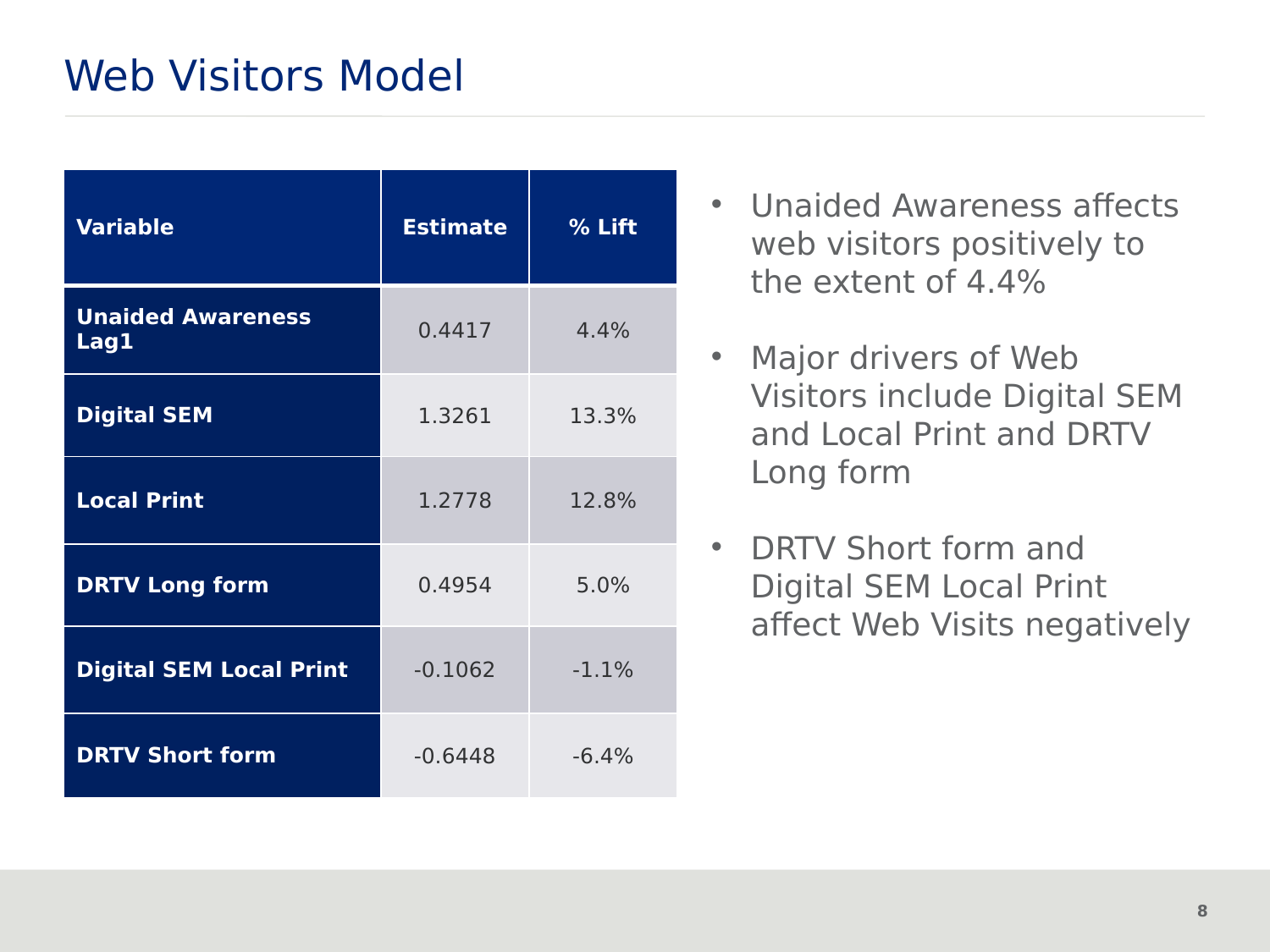

# Web Visitors Model
| Variable | Estimate | % Lift |
| --- | --- | --- |
| Unaided Awareness Lag1 | 0.4417 | 4.4% |
| Digital SEM | 1.3261 | 13.3% |
| Local Print | 1.2778 | 12.8% |
| DRTV Long form | 0.4954 | 5.0% |
| Digital SEM Local Print | -0.1062 | -1.1% |
| DRTV Short form | -0.6448 | -6.4% |
Unaided Awareness affects web visitors positively to the extent of 4.4%

Major drivers of Web Visitors include Digital SEM and Local Print and DRTV Long form

DRTV Short form and Digital SEM Local Print affect Web Visits negatively